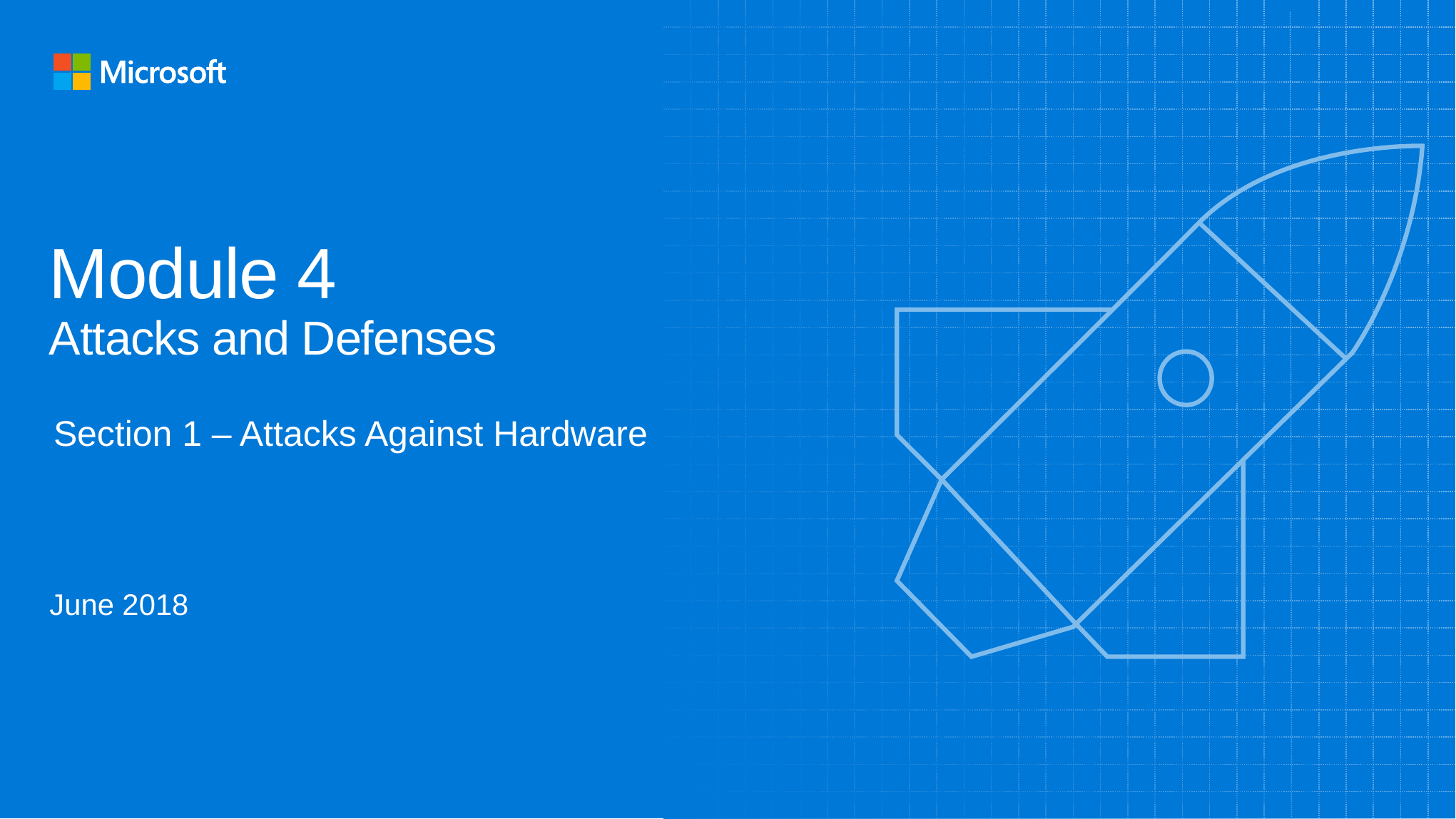

Module 4
Attacks and Defenses
Section 1 – Attacks Against Hardware
June 2018